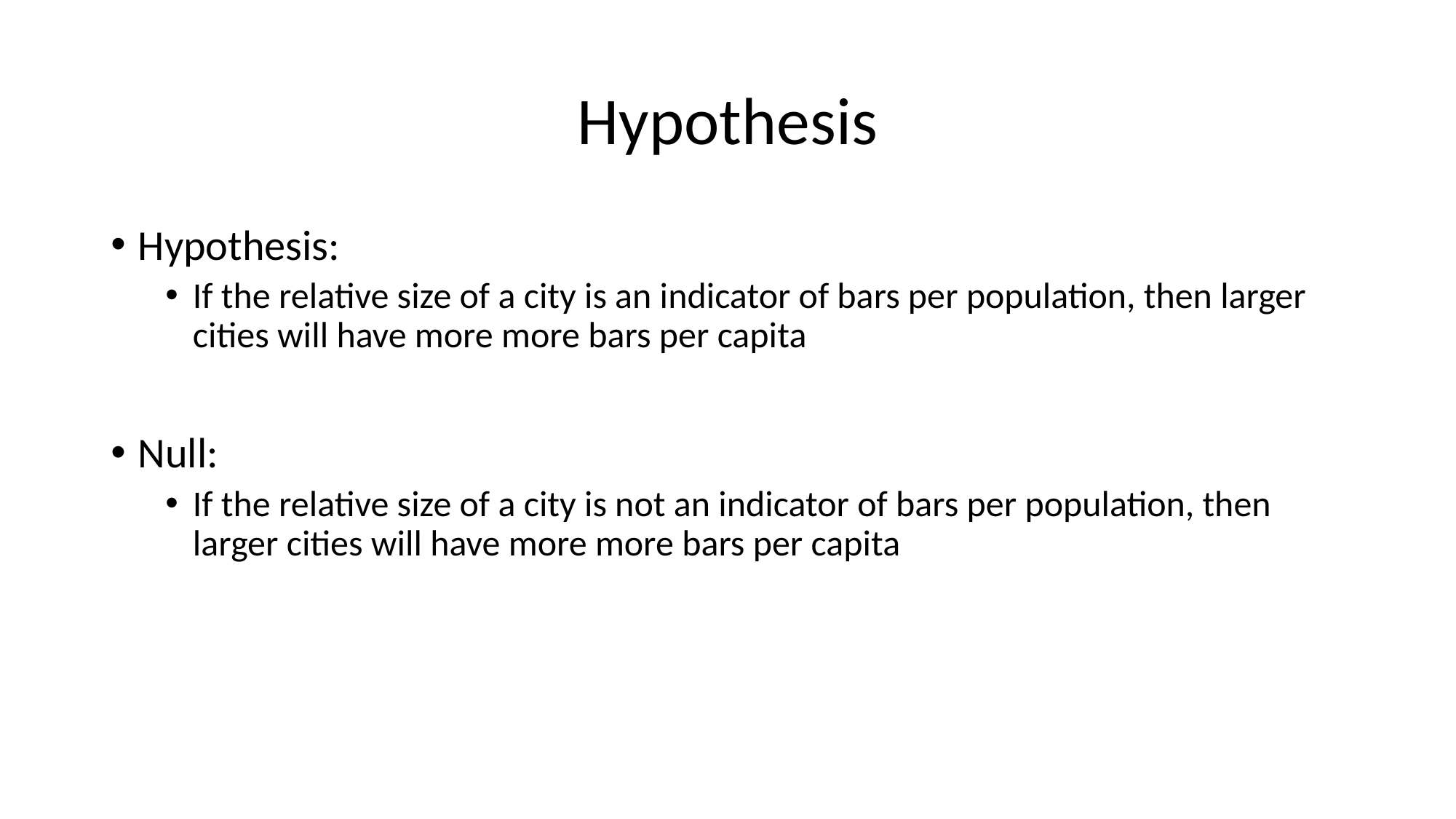

# Hypothesis
Hypothesis:
If the relative size of a city is an indicator of bars per population, then larger cities will have more more bars per capita

Null:
If the relative size of a city is not an indicator of bars per population, then larger cities will have more more bars per capita